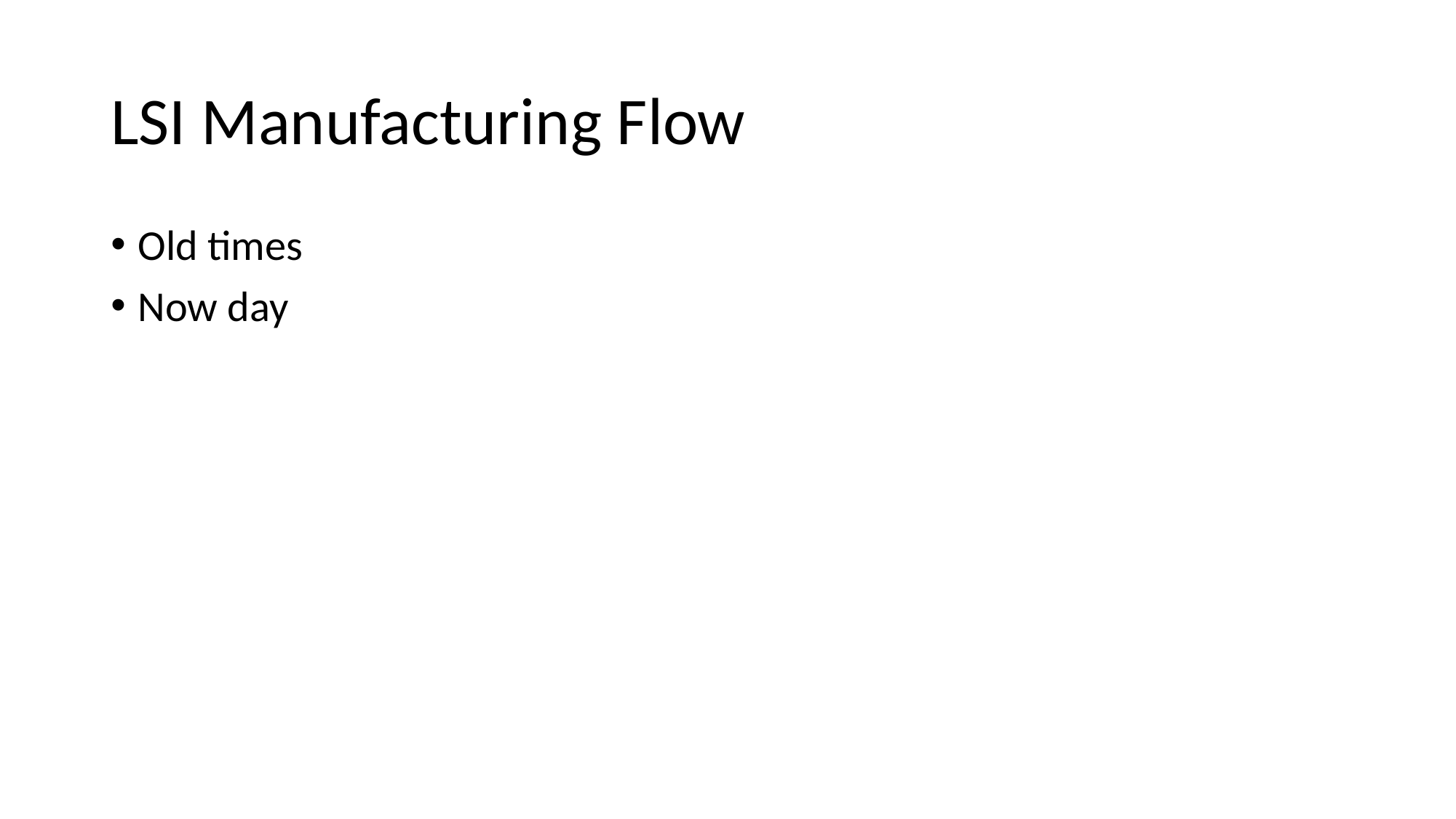

# LSI Manufacturing Flow
Old times
Now day